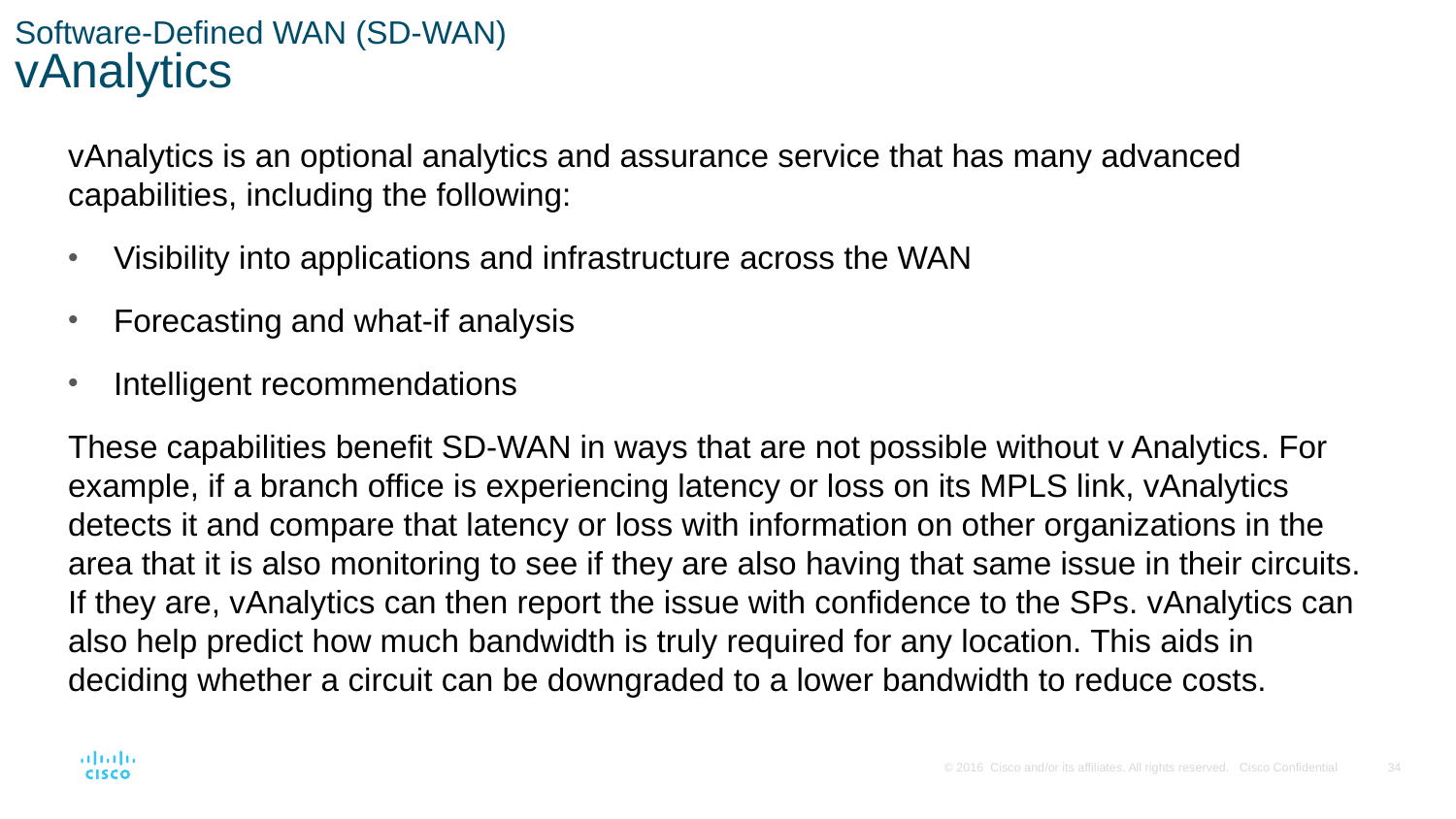

# Software-Defined WAN (SD-WAN) vAnalytics
vAnalytics is an optional analytics and assurance service that has many advanced capabilities, including the following:
Visibility into applications and infrastructure across the WAN
Forecasting and what-if analysis
Intelligent recommendations
These capabilities benefit SD-WAN in ways that are not possible without v Analytics. For example, if a branch office is experiencing latency or loss on its MPLS link, vAnalytics detects it and compare that latency or loss with information on other organizations in the area that it is also monitoring to see if they are also having that same issue in their circuits. If they are, vAnalytics can then report the issue with confidence to the SPs. vAnalytics can also help predict how much bandwidth is truly required for any location. This aids in deciding whether a circuit can be downgraded to a lower bandwidth to reduce costs.